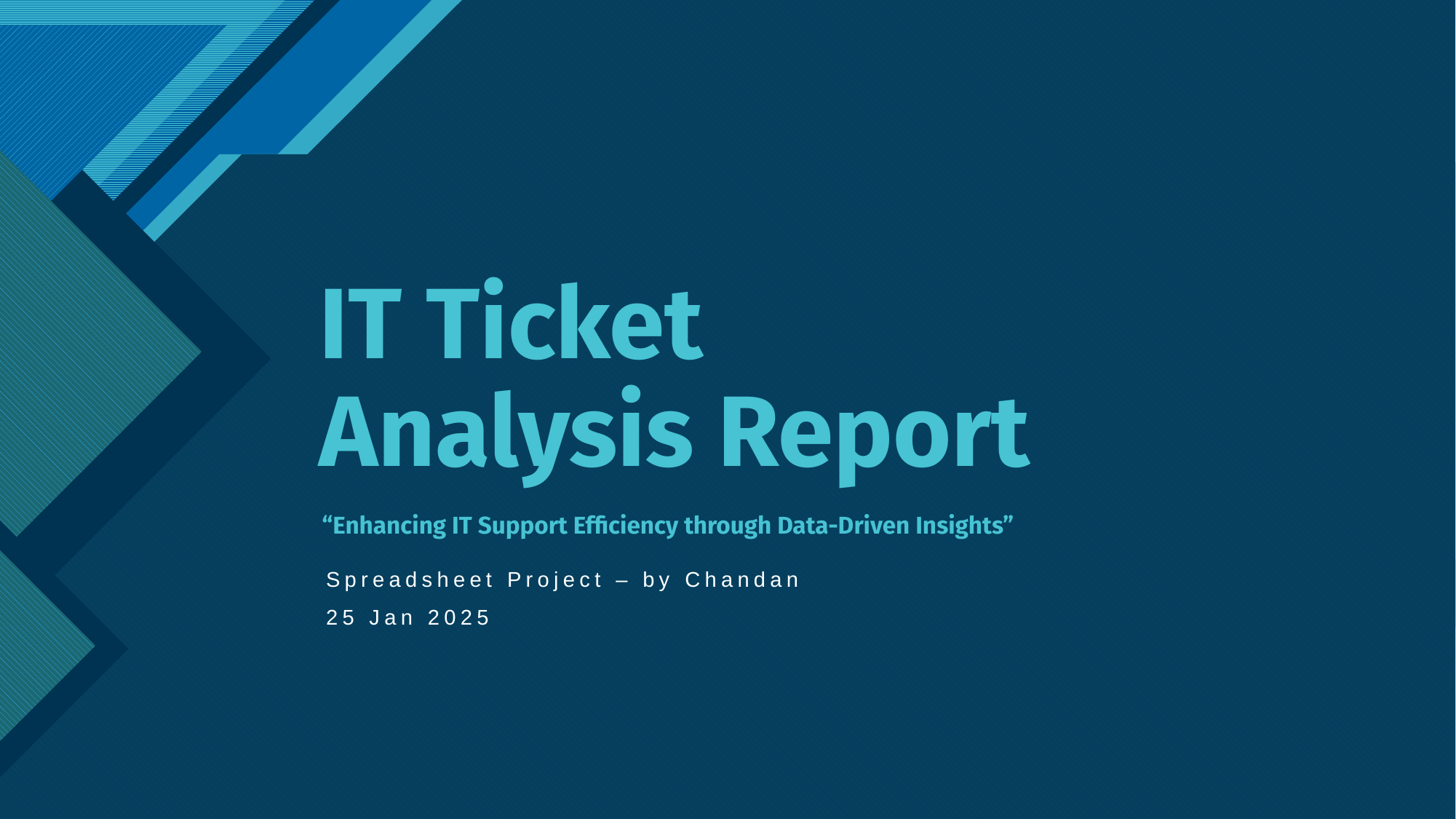

# IT Ticket Analysis Report
“Enhancing IT Support Efficiency through Data-Driven Insights”
Spreadsheet Project – by Chandan
25 Jan 2025